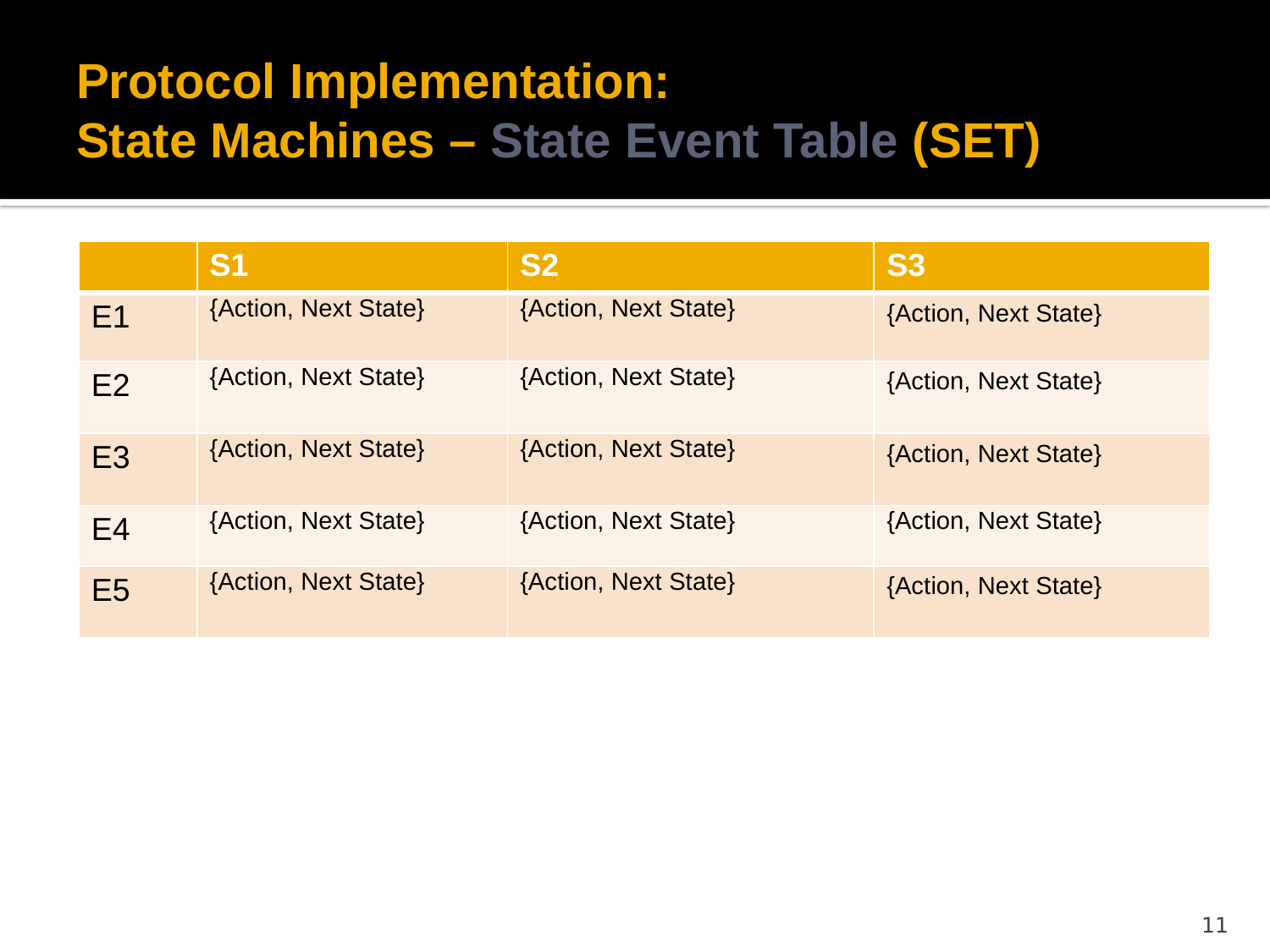

# Protocol Implementation: State Machines – State Event Table (SET)
|  | S1 | S2 | S3 |
| --- | --- | --- | --- |
| E1 | {Action, Next State} | {Action, Next State} | {Action, Next State} |
| E2 | {Action, Next State} | {Action, Next State} | {Action, Next State} |
| E3 | {Action, Next State} | {Action, Next State} | {Action, Next State} |
| E4 | {Action, Next State} | {Action, Next State} | {Action, Next State} |
| E5 | {Action, Next State} | {Action, Next State} | {Action, Next State} |
11